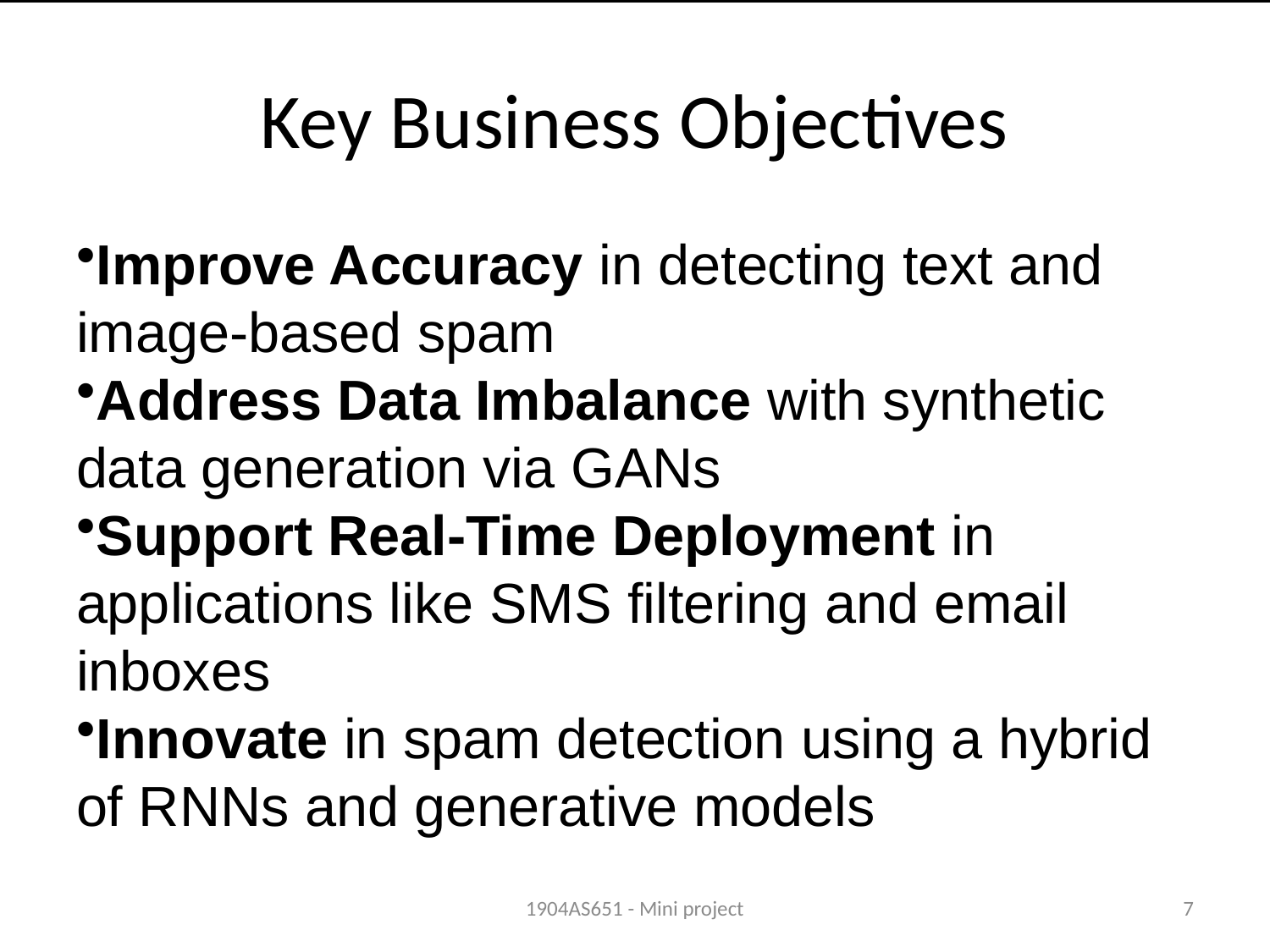

# Key Business Objectives
Improve Accuracy in detecting text and image-based spam
Address Data Imbalance with synthetic data generation via GANs
Support Real-Time Deployment in applications like SMS filtering and email inboxes
Innovate in spam detection using a hybrid of RNNs and generative models

1904AS651 - Mini project
7